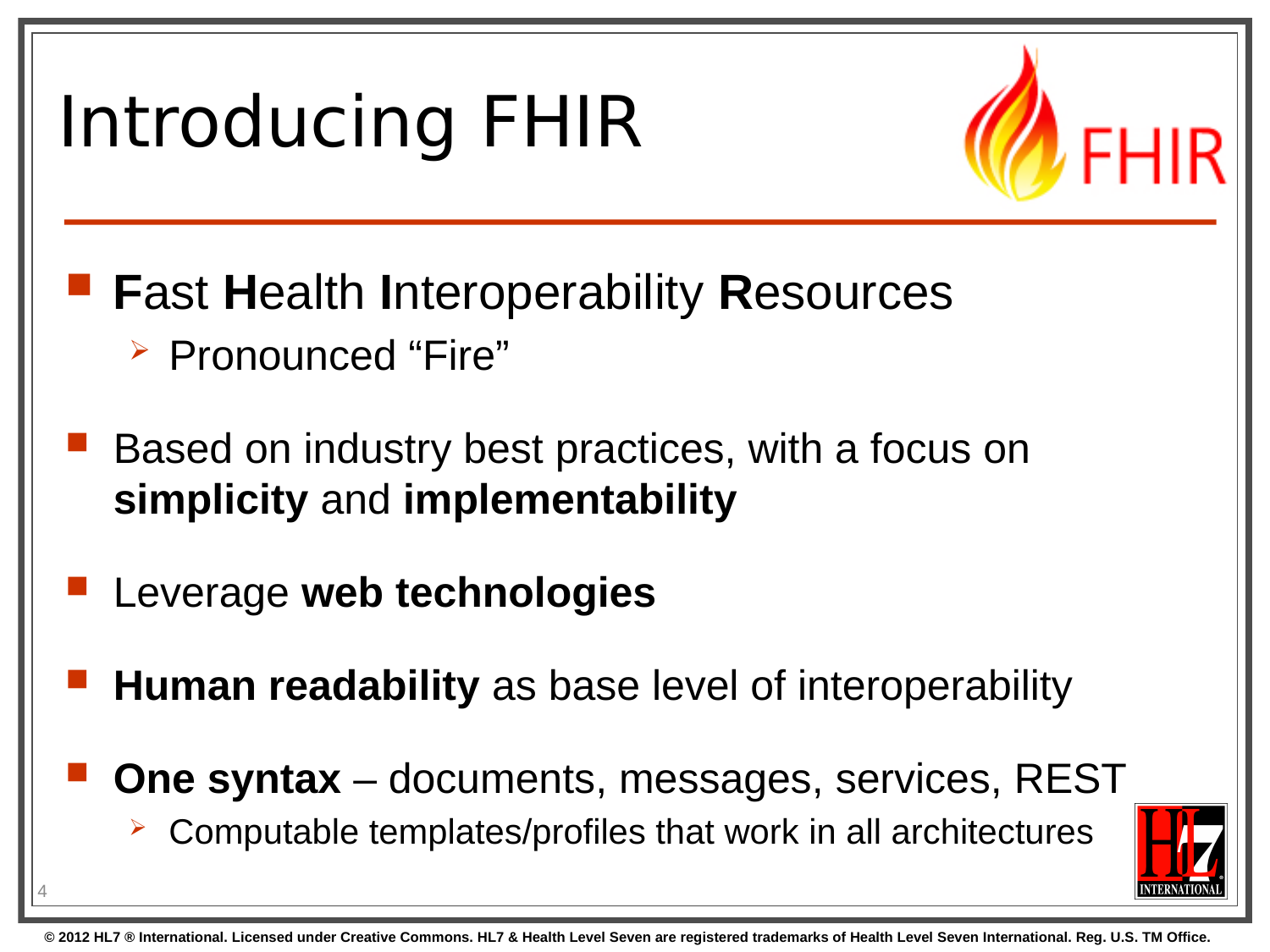

# Introducing FHIR
Fast Health Interoperability Resources
Pronounced “Fire”
Based on industry best practices, with a focus on simplicity and implementability
Leverage web technologies
Human readability as base level of interoperability
One syntax – documents, messages, services, REST
Computable templates/profiles that work in all architectures
4